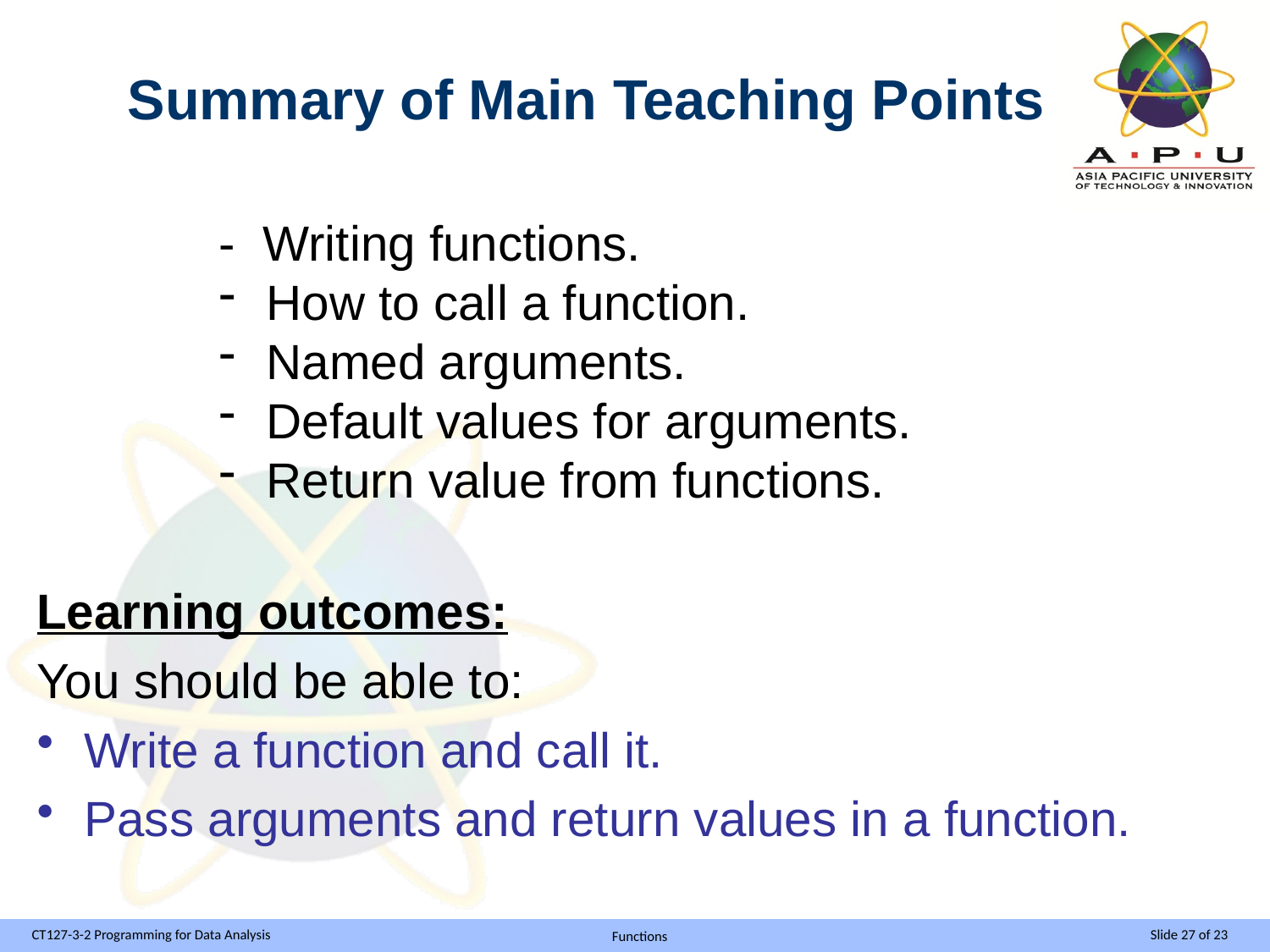

Summary of Main Teaching Points
-  Writing functions.
How to call a function.
Named arguments.
Default values for arguments.
Return value from functions.
Learning outcomes:
You should be able to:
Write a function and call it.
Pass arguments and return values in a function.